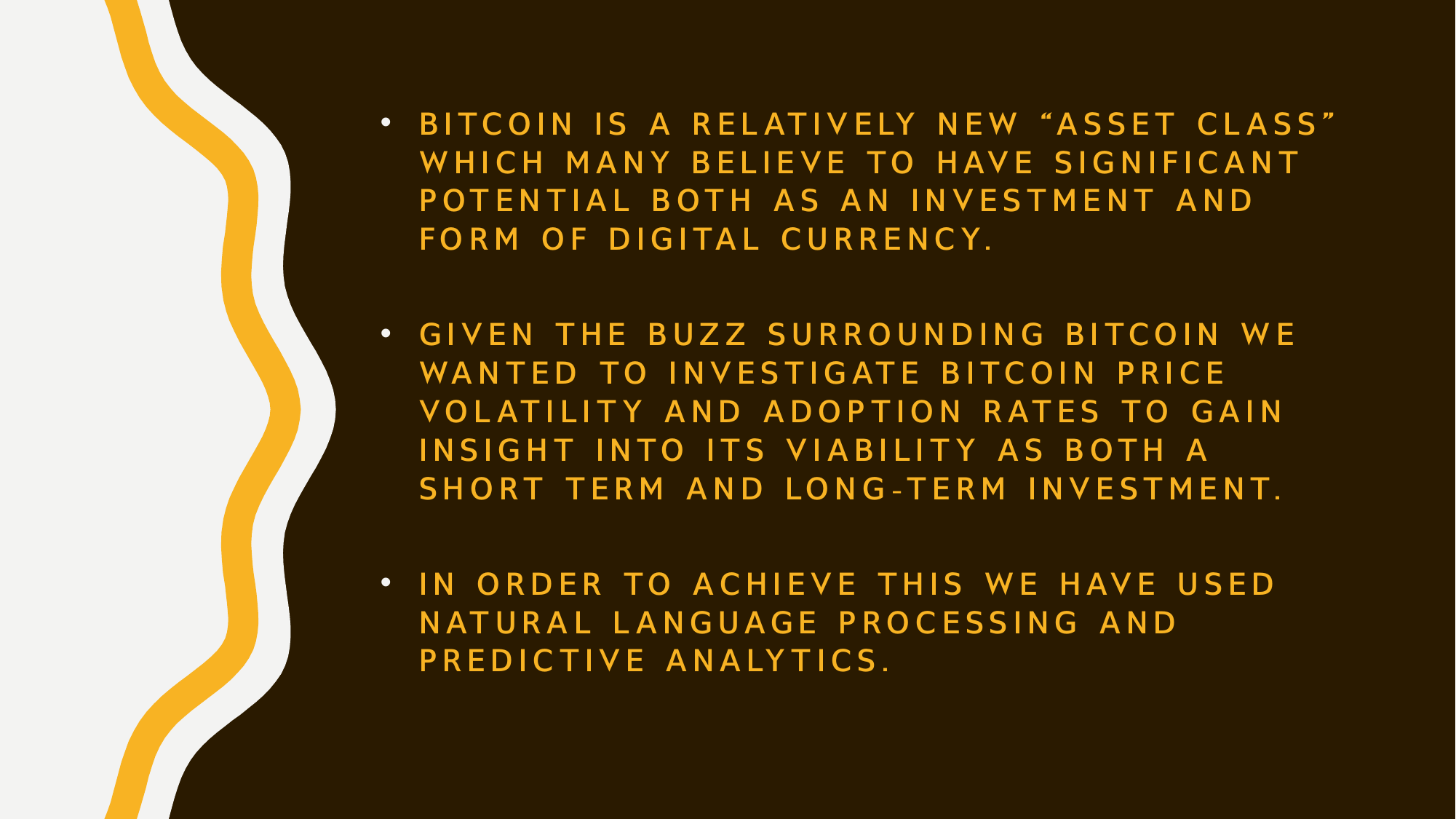

Bitcoin is a relatively new “asset class” which many believe to have significant potential both as an investment and form of digital currency.

Given the buzz surrounding bitcoin we wanted to investigate bitcoin price volatility and adoption rates to gain insight into its viability as both a short term and long-term investment.

In order to achieve this we have used natural language processing and predictive analytics.